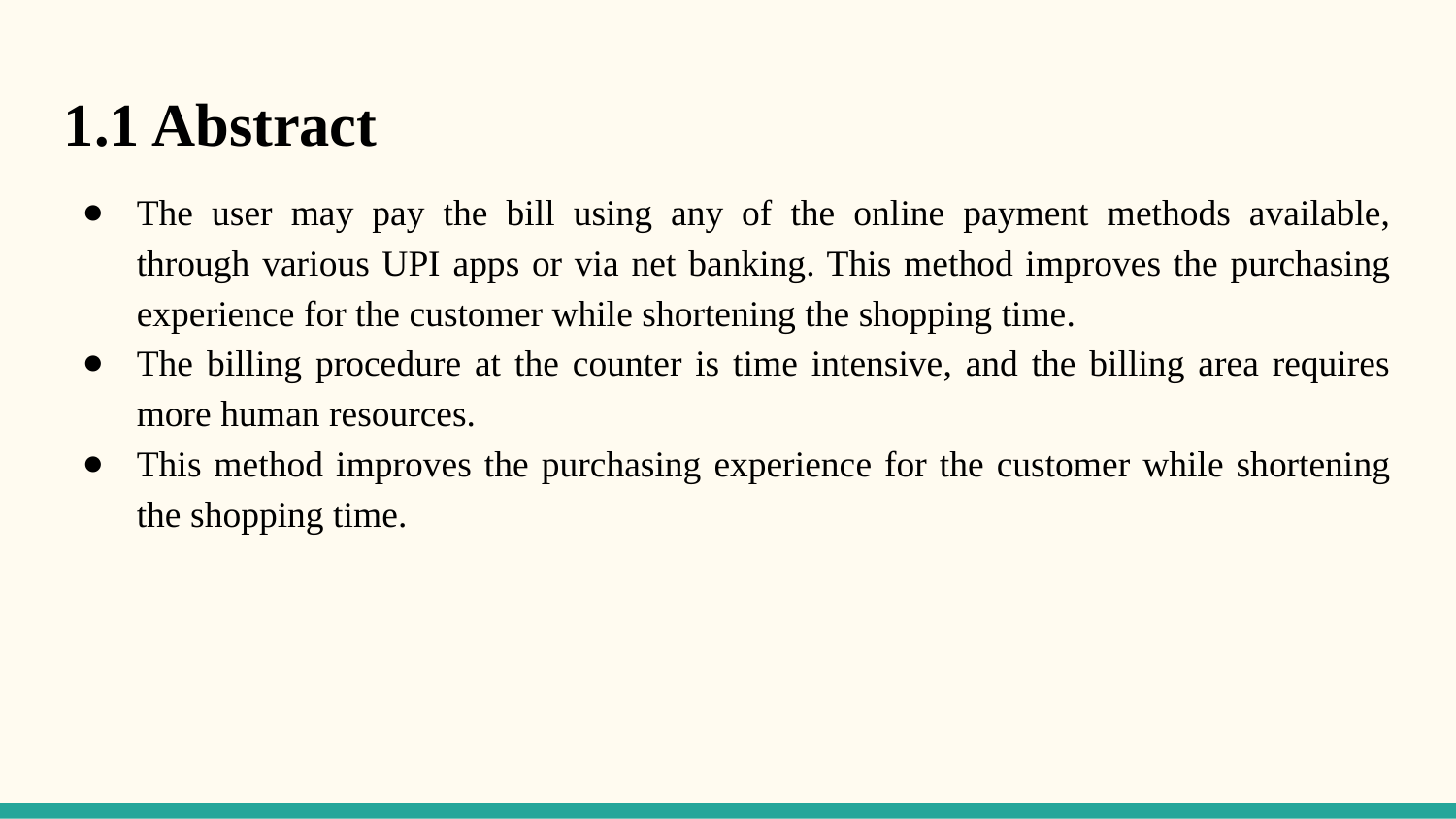

1.1 Abstract
The user may pay the bill using any of the online payment methods available, through various UPI apps or via net banking. This method improves the purchasing experience for the customer while shortening the shopping time.
The billing procedure at the counter is time intensive, and the billing area requires more human resources.
This method improves the purchasing experience for the customer while shortening the shopping time.